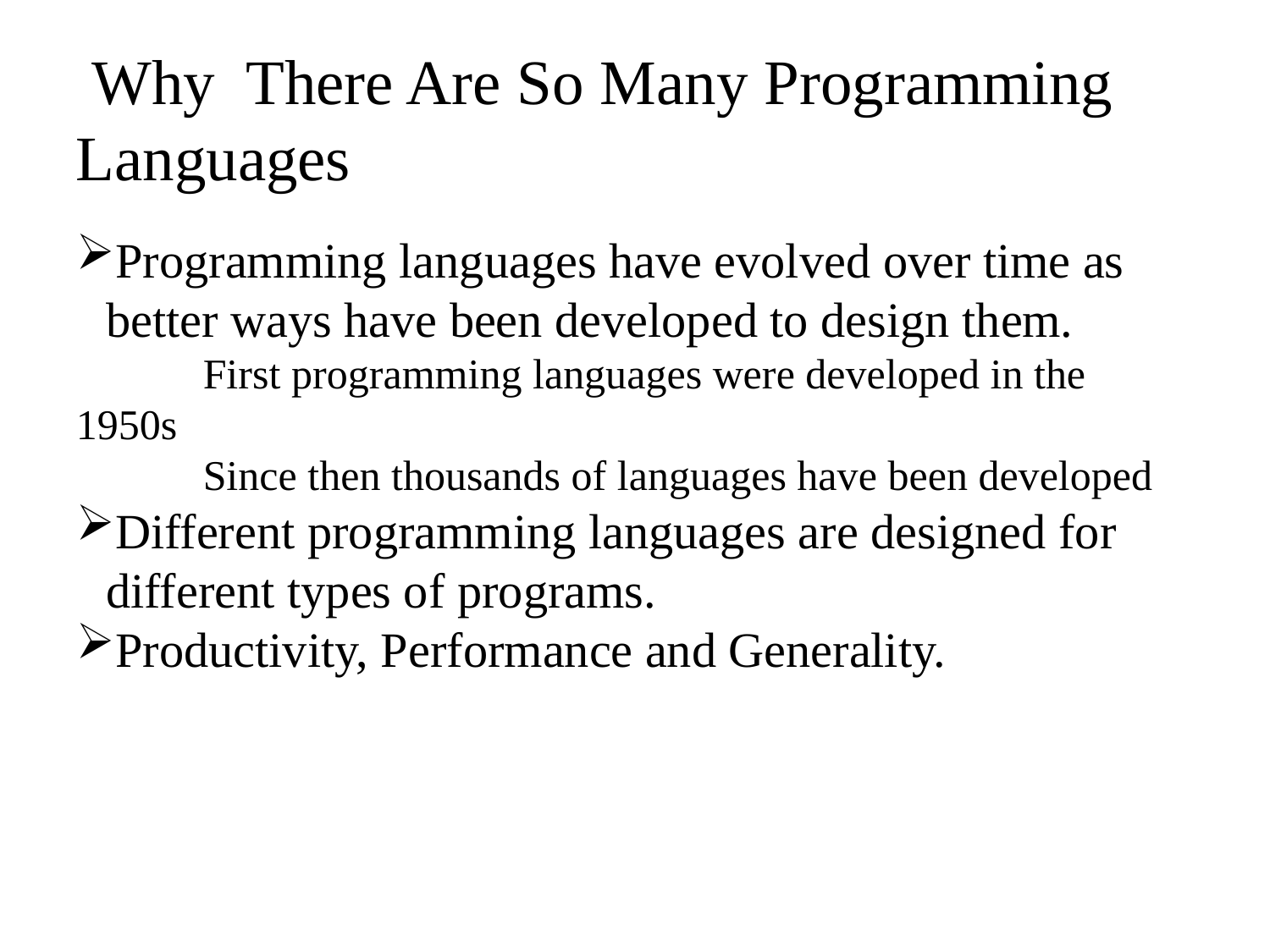

Why  There Are So Many Programming Languages
Programming languages have evolved over time as better ways have been developed to design them.
	First programming languages were developed in the 1950s
	Since then thousands of languages have been developed
Different programming languages are designed for different types of programs.
Productivity, Performance and Generality.